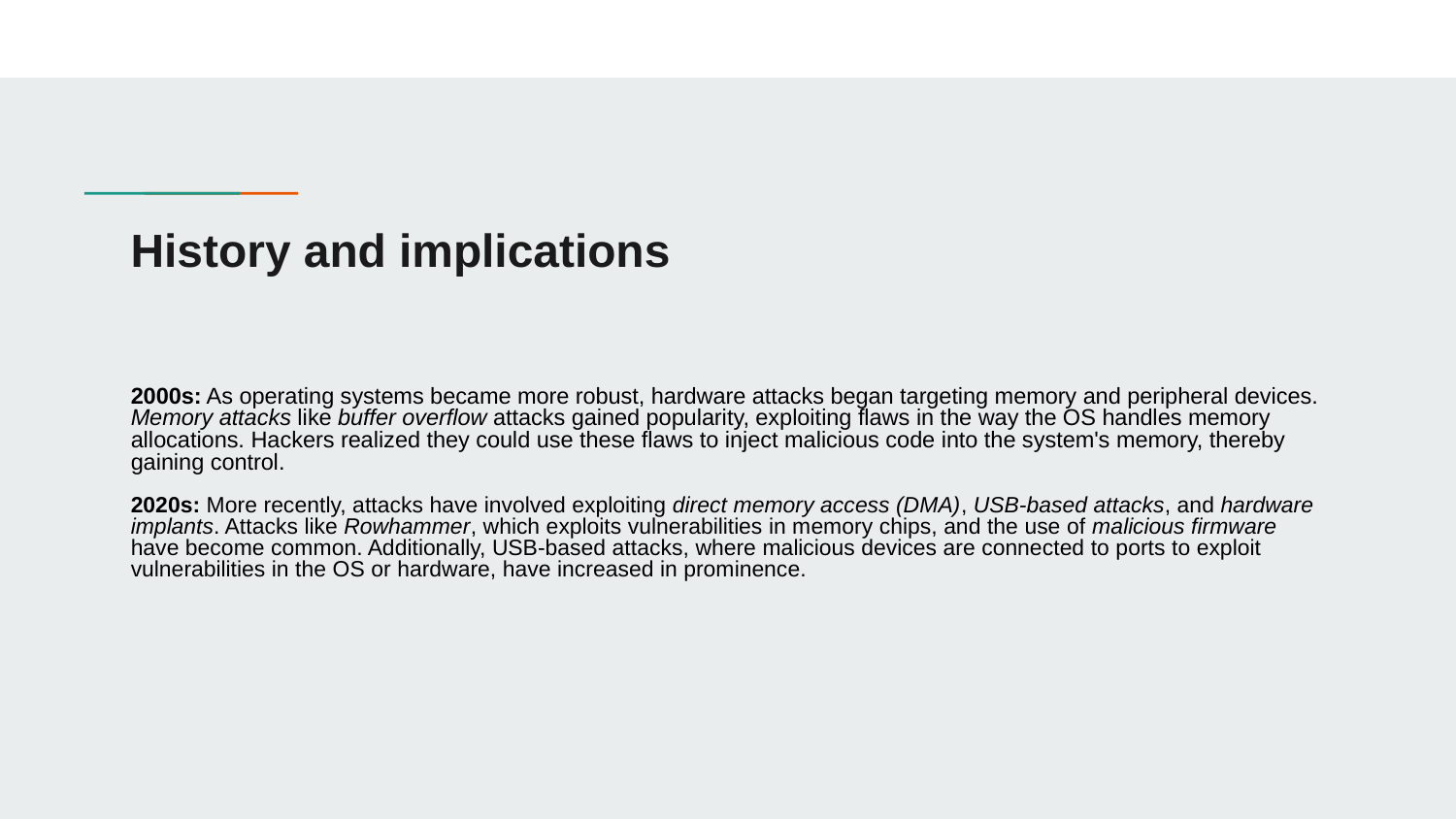

# History and implications
2000s: As operating systems became more robust, hardware attacks began targeting memory and peripheral devices. Memory attacks like buffer overflow attacks gained popularity, exploiting flaws in the way the OS handles memory allocations. Hackers realized they could use these flaws to inject malicious code into the system's memory, thereby gaining control.
2020s: More recently, attacks have involved exploiting direct memory access (DMA), USB-based attacks, and hardware implants. Attacks like Rowhammer, which exploits vulnerabilities in memory chips, and the use of malicious firmware have become common. Additionally, USB-based attacks, where malicious devices are connected to ports to exploit vulnerabilities in the OS or hardware, have increased in prominence.